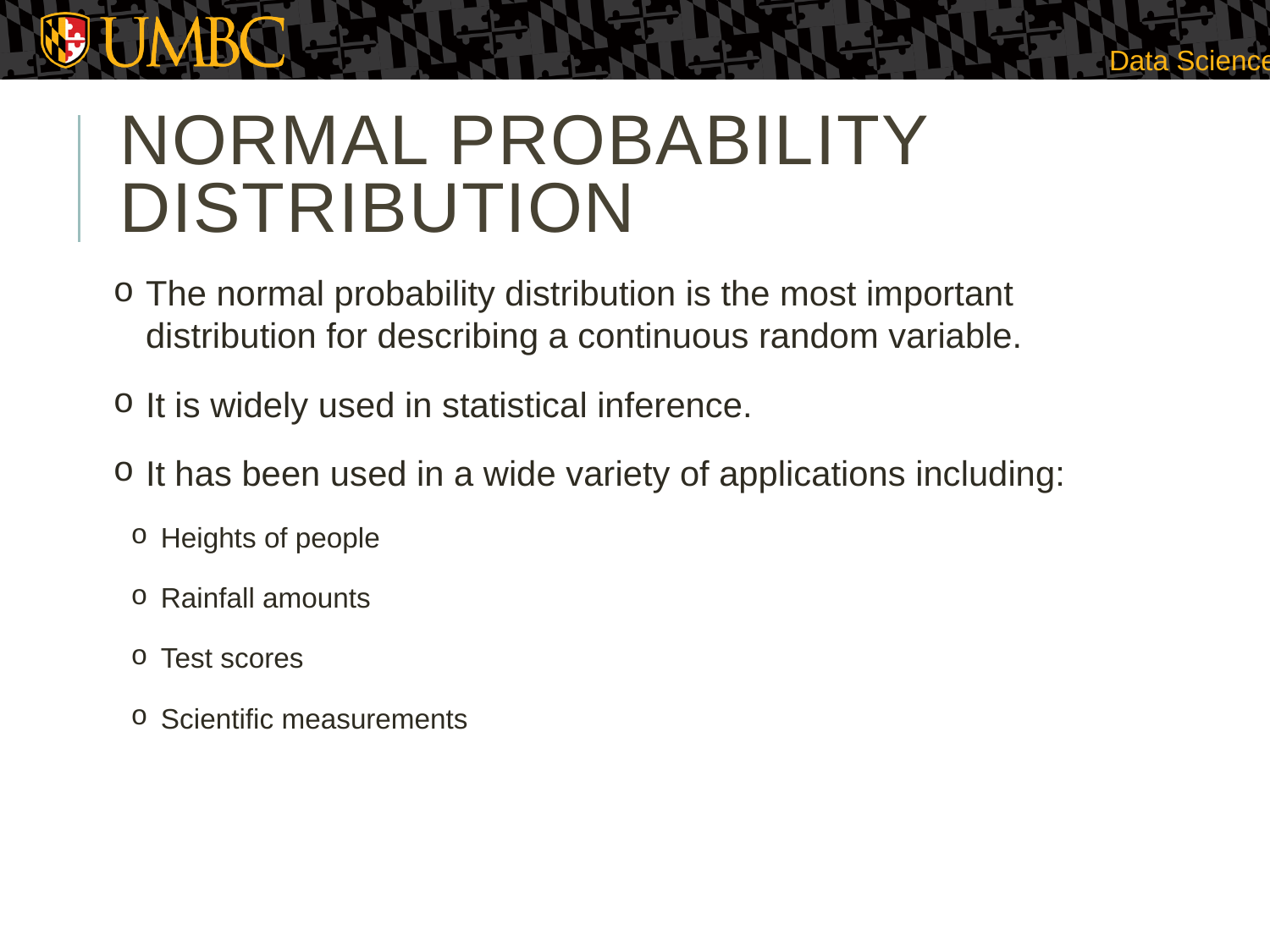

# Normal Probability Distribution
The normal probability distribution is the most important distribution for describing a continuous random variable.
It is widely used in statistical inference.
It has been used in a wide variety of applications including:
Heights of people
Rainfall amounts
Test scores
Scientific measurements